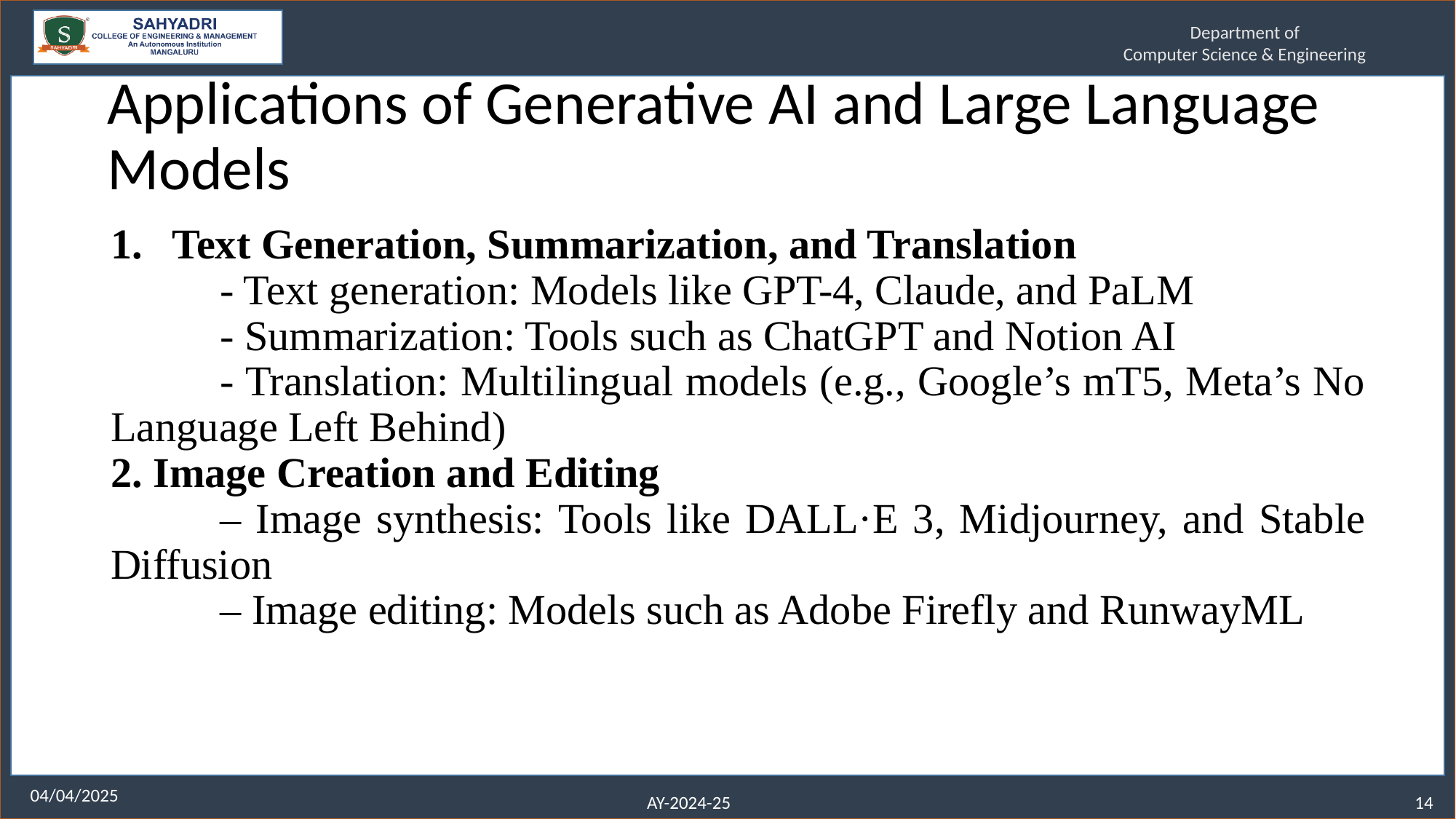

# Applications of Generative AI and Large Language Models
Text Generation, Summarization, and Translation
	- Text generation: Models like GPT-4, Claude, and PaLM
	- Summarization: Tools such as ChatGPT and Notion AI
	- Translation: Multilingual models (e.g., Google’s mT5, Meta’s No Language Left Behind)
2. Image Creation and Editing
	– Image synthesis: Tools like DALL·E 3, Midjourney, and Stable Diffusion
	– Image editing: Models such as Adobe Firefly and RunwayML

14
04/04/2025
AY-2024-25